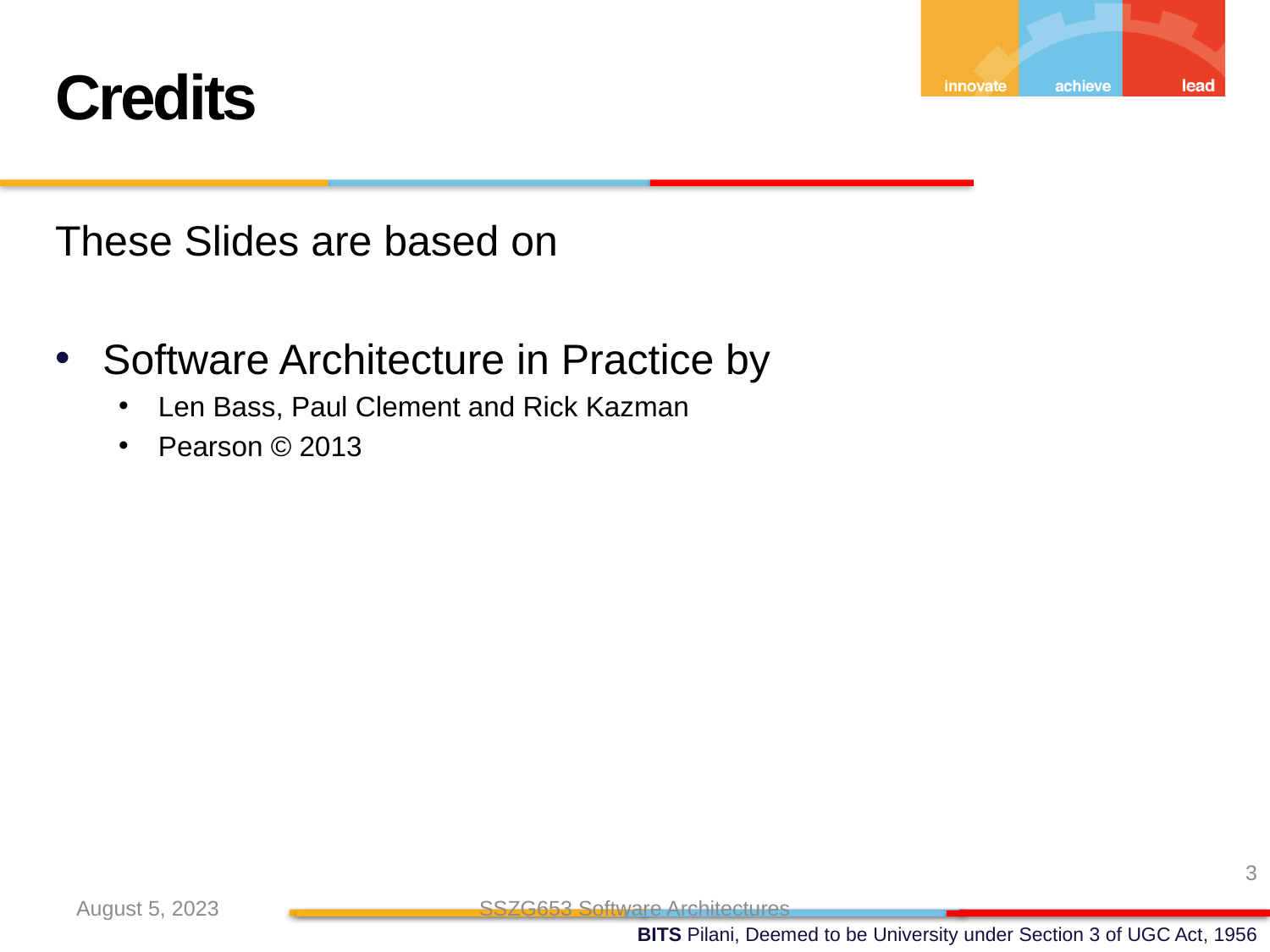

Credits
These Slides are based on

Software Architecture in Practice by
Len Bass, Paul Clement and Rick Kazman
Pearson © 2013
3
August 5, 2023
SSZG653 Software Architectures